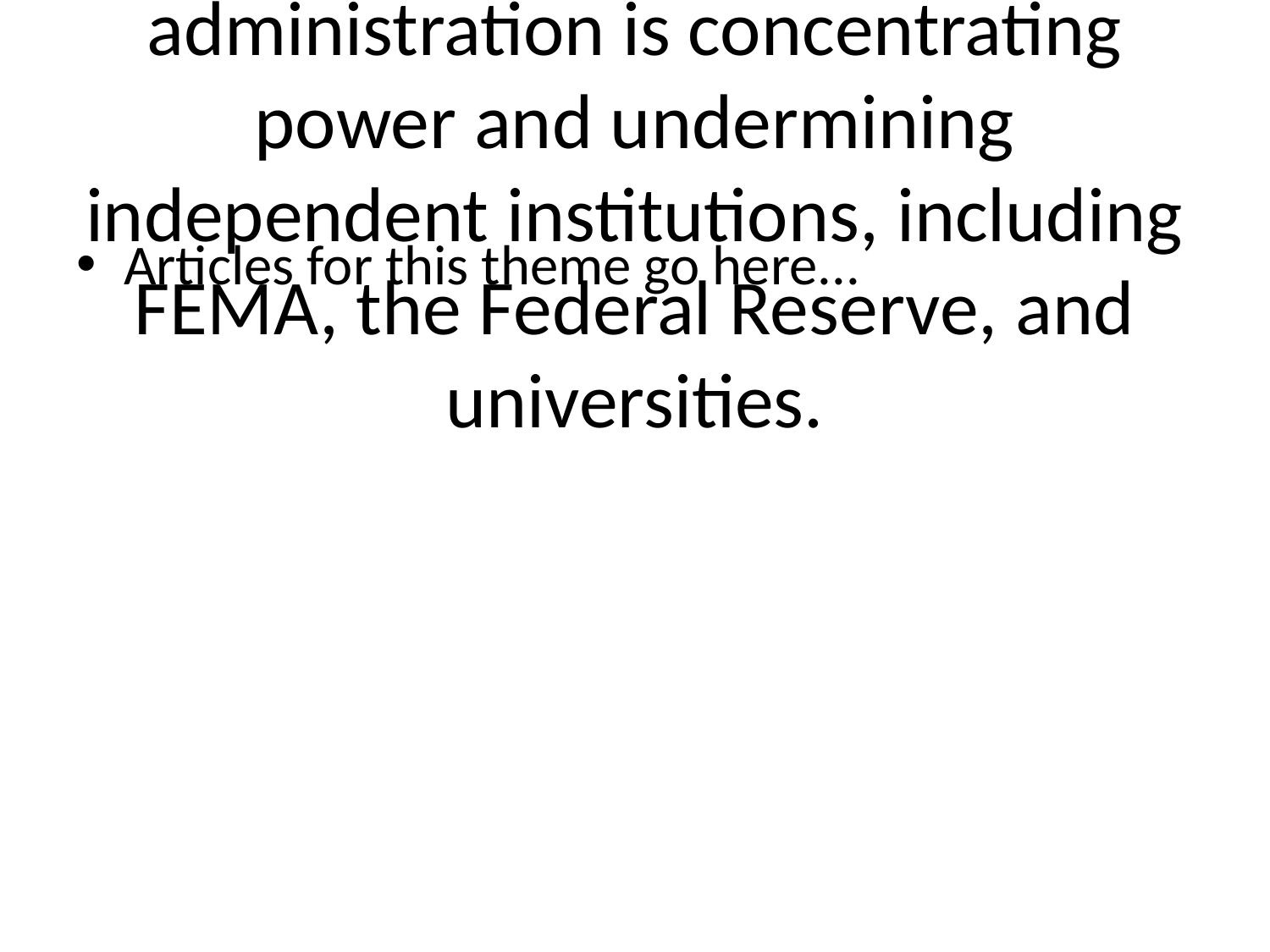

# * **Concentration of Power**: The article suggests that the Trump administration is concentrating power and undermining independent institutions, including FEMA, the Federal Reserve, and universities.
Articles for this theme go here...